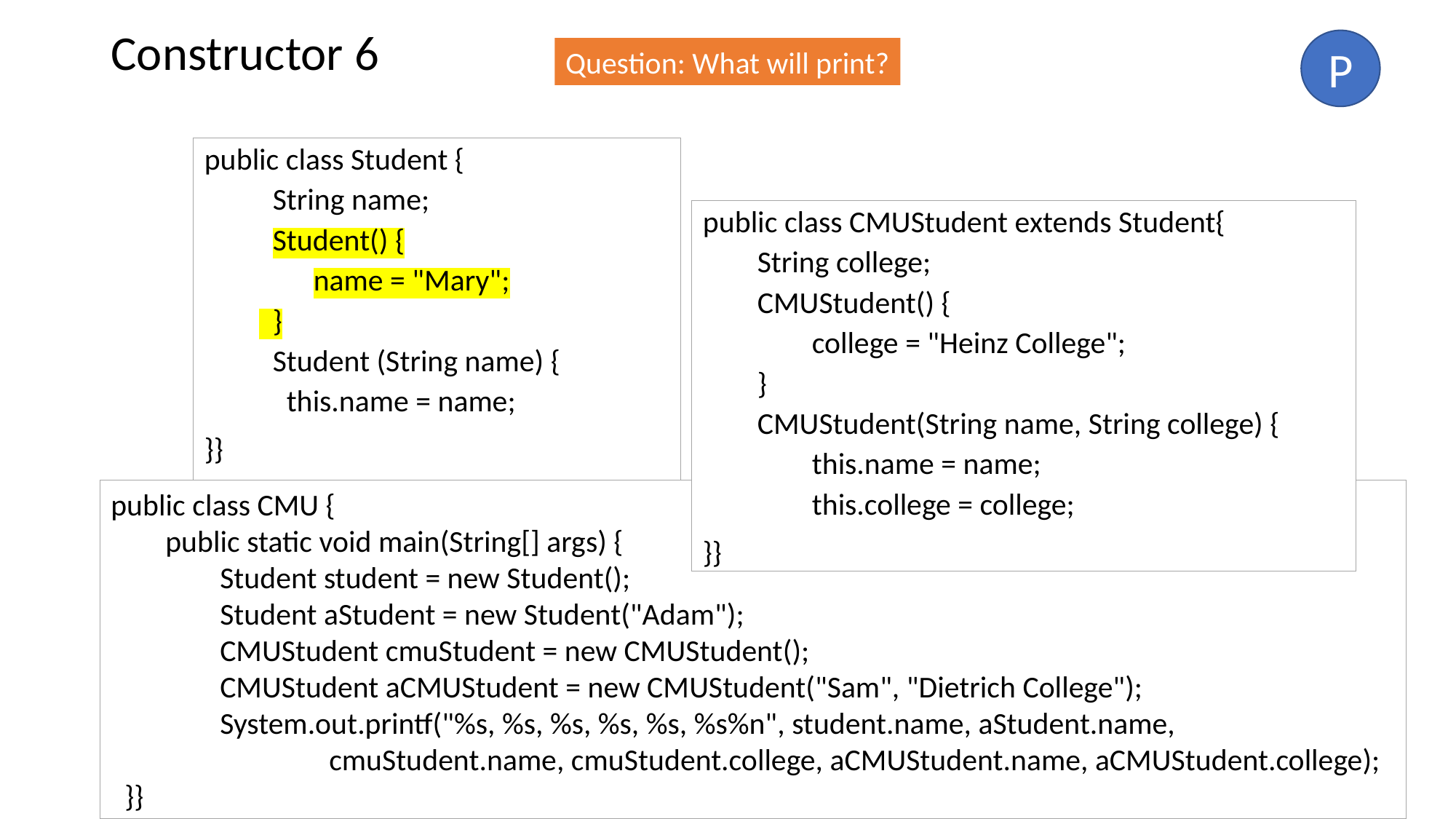

# Constructor 6
P
Question: What will print?
public class Student {
  String name;
  Student() {
name = "Mary";
  }
  Student (String name) {
    this.name = name;
}}
public class CMUStudent extends Student{
String college;
CMUStudent() {
college = "Heinz College";
}
CMUStudent(String name, String college) {
this.name = name;
this.college = college;
}}
public class CMU {
public static void main(String[] args) {
Student student = new Student();
Student aStudent = new Student("Adam");
CMUStudent cmuStudent = new CMUStudent();
CMUStudent aCMUStudent = new CMUStudent("Sam", "Dietrich College");
System.out.printf("%s, %s, %s, %s, %s, %s%n", student.name, aStudent.name,
cmuStudent.name, cmuStudent.college, aCMUStudent.name, aCMUStudent.college);
  }}